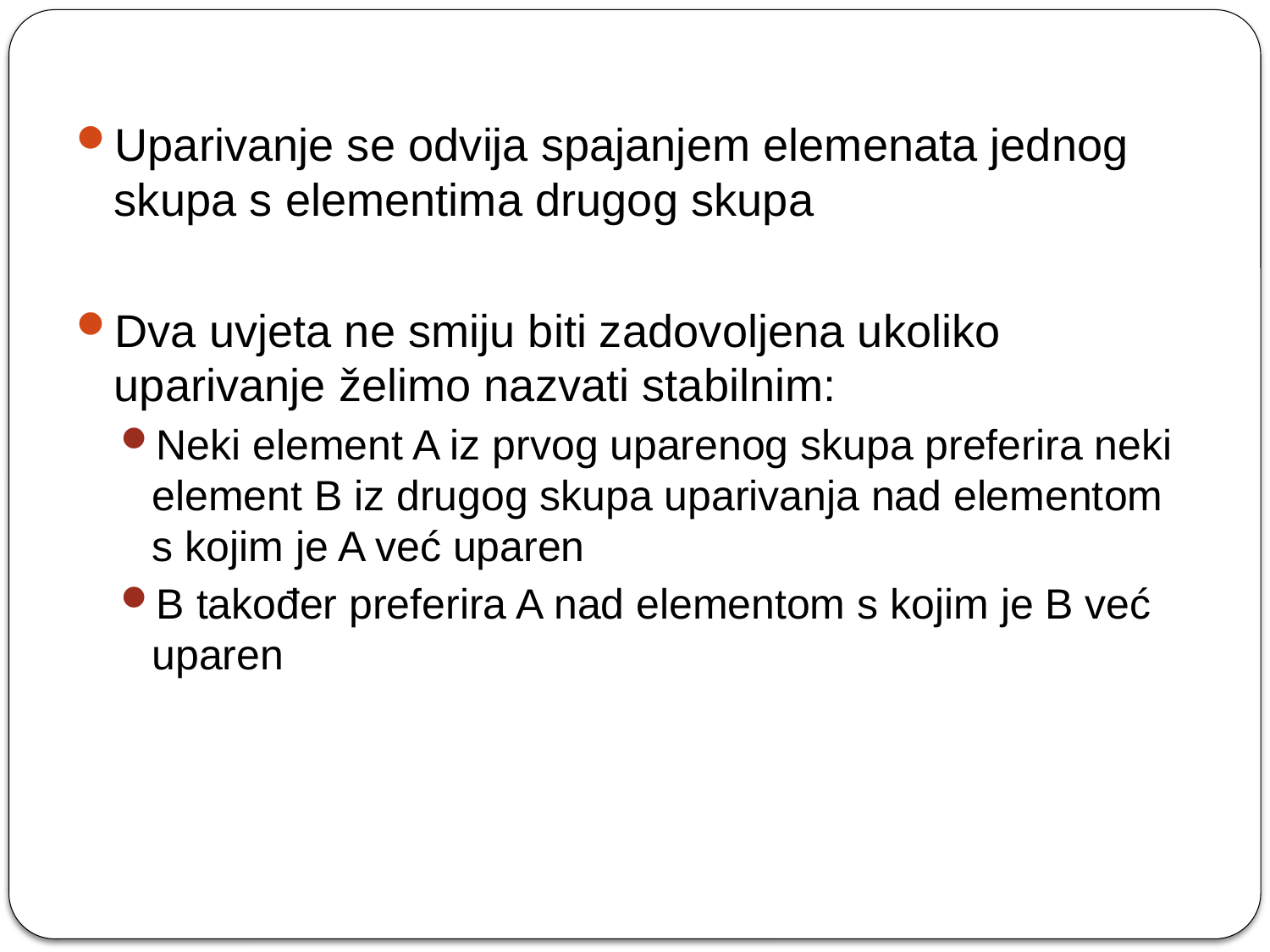

Uparivanje se odvija spajanjem elemenata jednog skupa s elementima drugog skupa

Dva uvjeta ne smiju biti zadovoljena ukoliko uparivanje želimo nazvati stabilnim:
Neki element A iz prvog uparenog skupa preferira neki element B iz drugog skupa uparivanja nad elementom s kojim je A već uparen
B također preferira A nad elementom s kojim je B već uparen